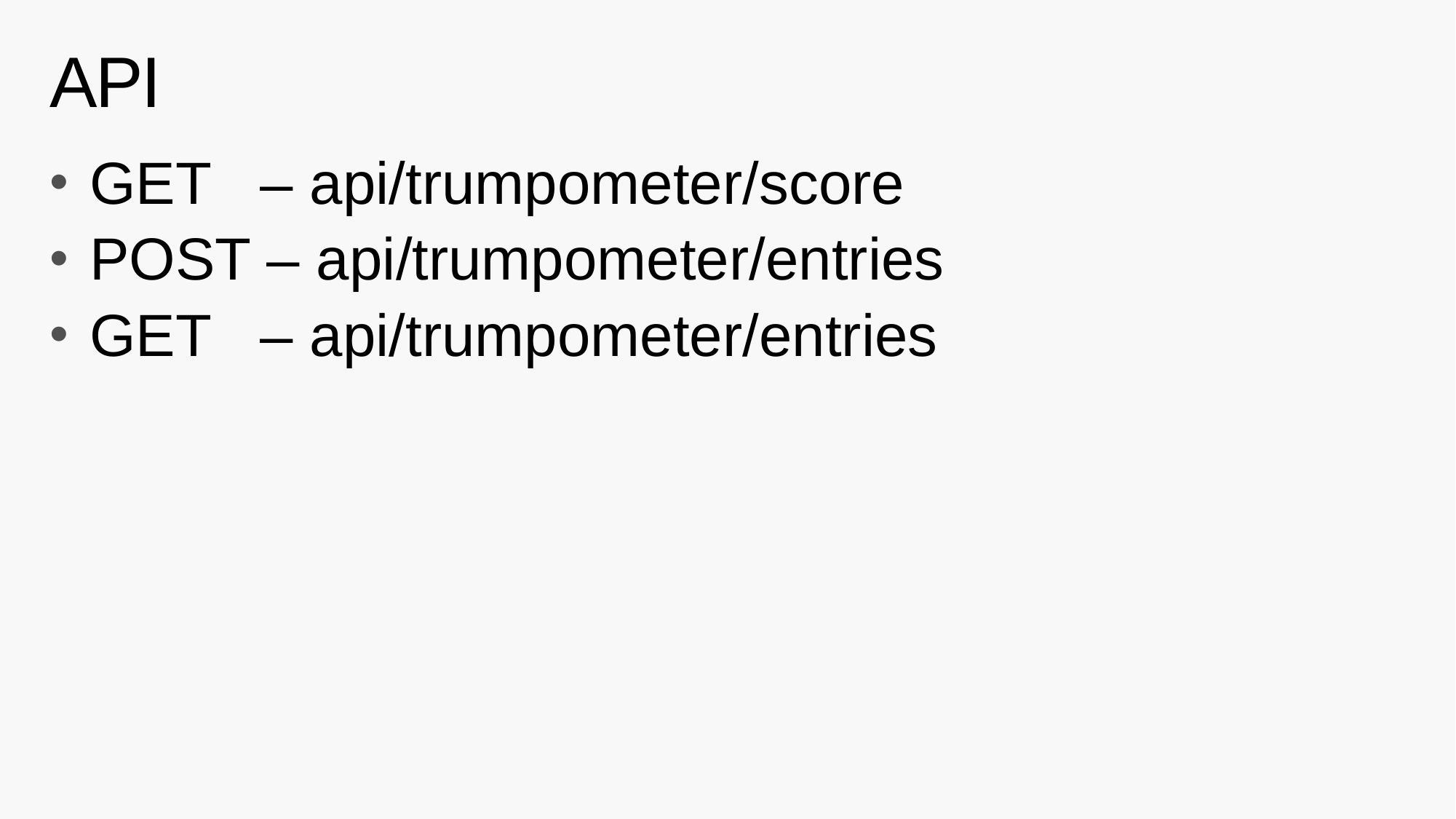

# API
GET   – api/trumpometer/score
POST – api/trumpometer/entries
GET   – api/trumpometer/entries